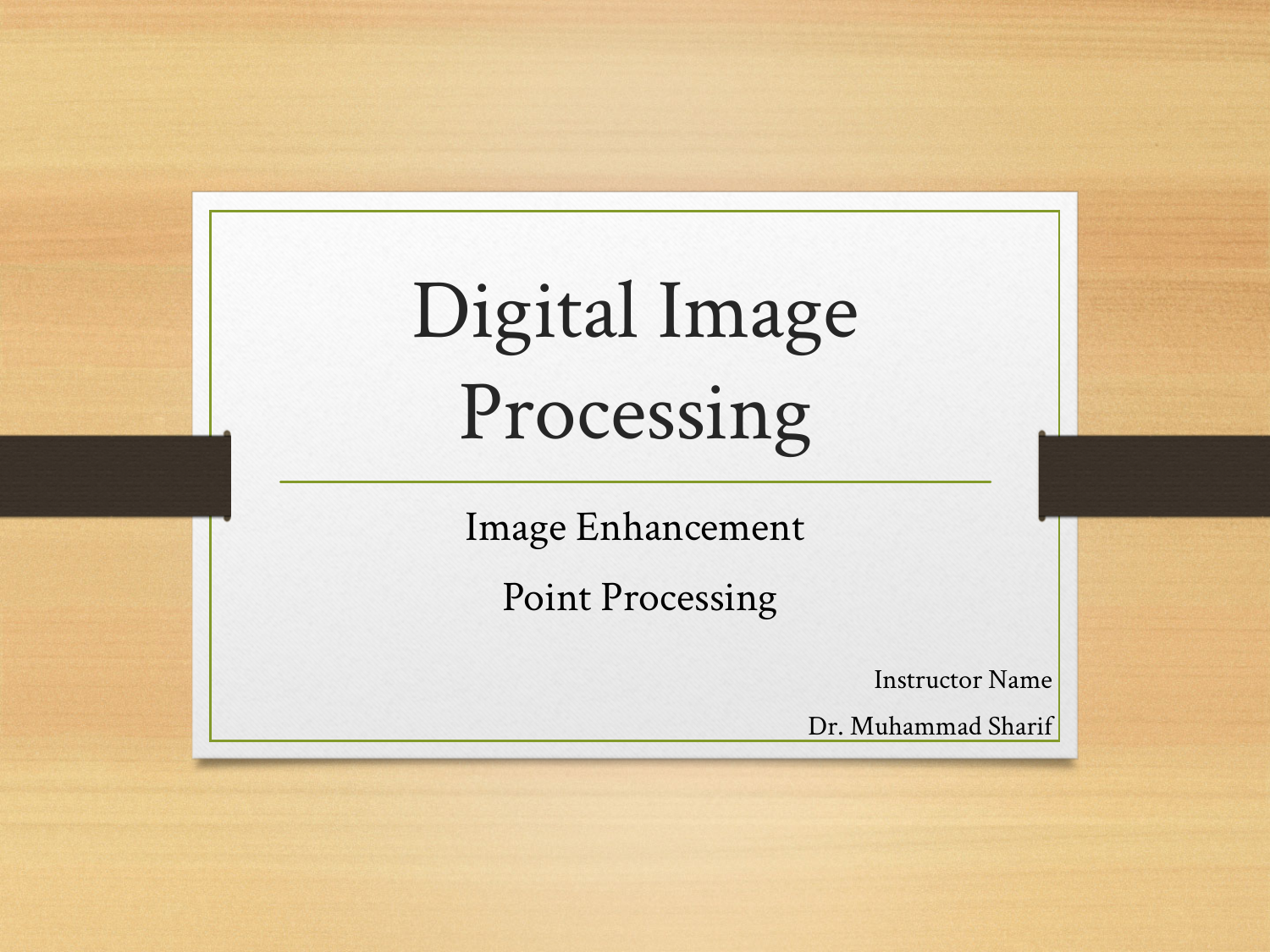

# Digital Image Processing
Image Enhancement
 Point Processing
Instructor Name
Dr. Muhammad Sharif